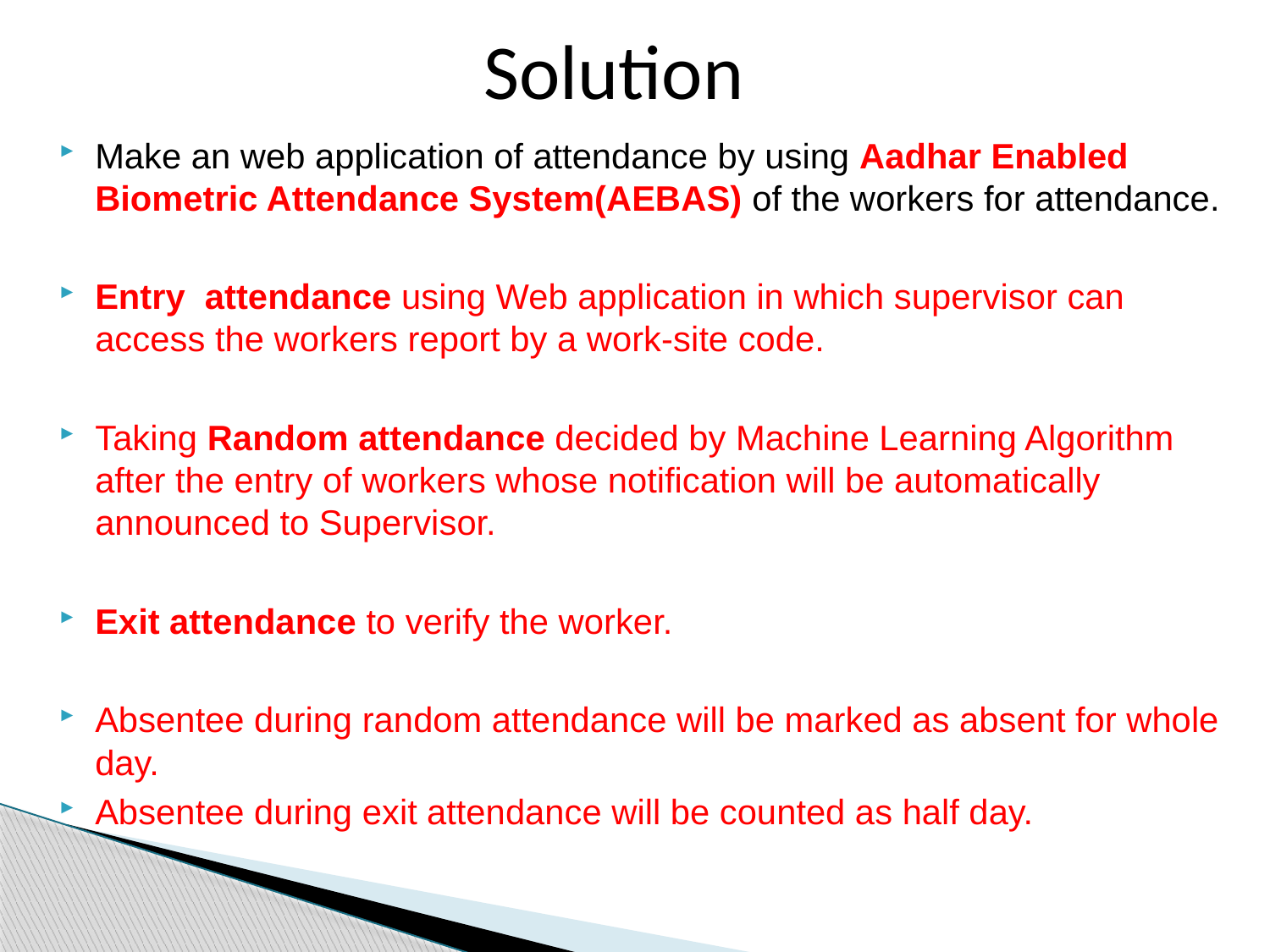

# Solution
Make an web application of attendance by using Aadhar Enabled Biometric Attendance System(AEBAS) of the workers for attendance.

Entry  attendance using Web application in which supervisor can access the workers report by a work-site code.

Taking Random attendance decided by Machine Learning Algorithm after the entry of workers whose notification will be automatically announced to Supervisor.

Exit attendance to verify the worker.

Absentee during random attendance will be marked as absent for whole day.
Absentee during exit attendance will be counted as half day.